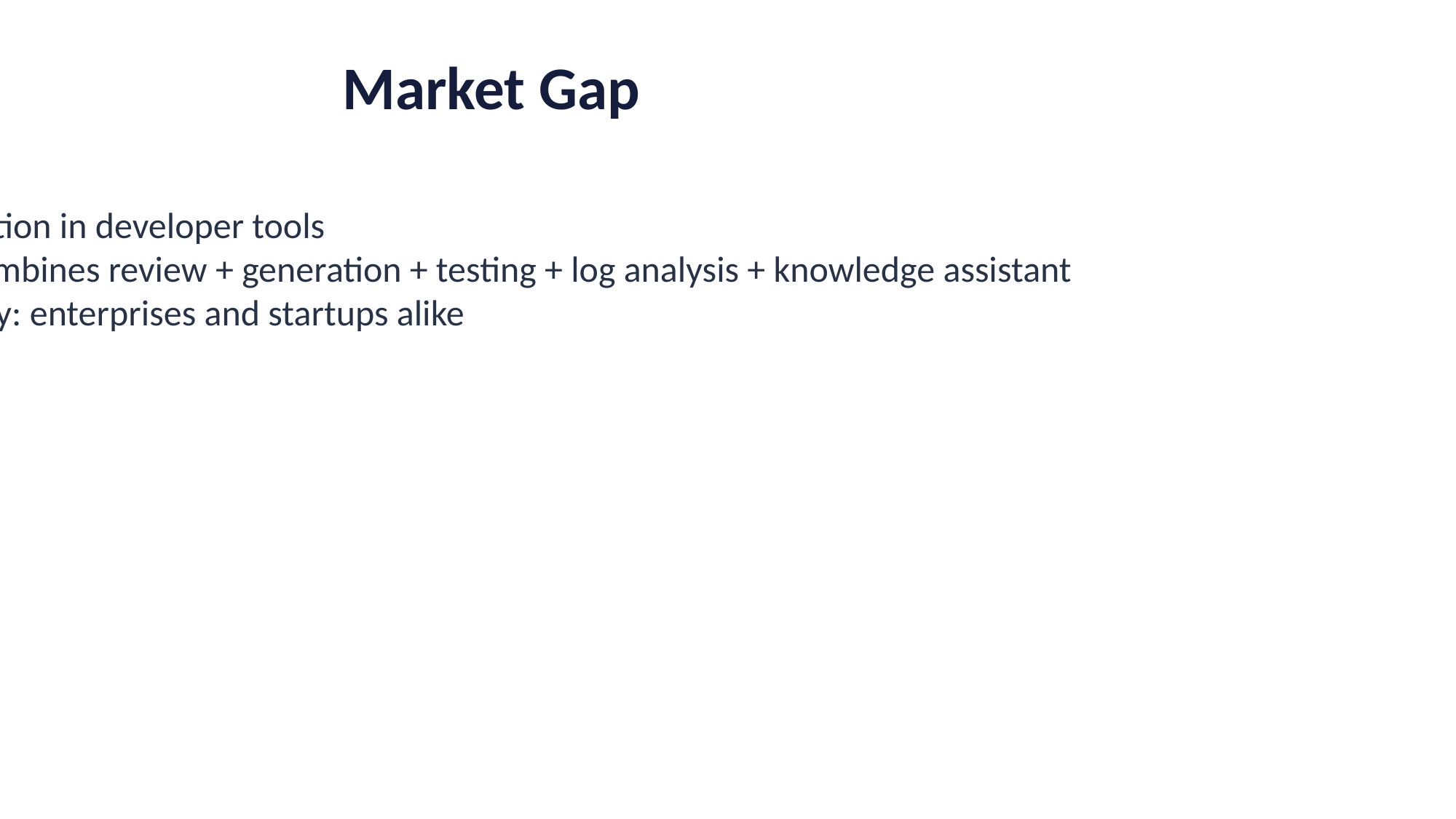

Market Gap

Growing AI adoption in developer tools
No single tool combines review + generation + testing + log analysis + knowledge assistant
Large opportunity: enterprises and startups alike